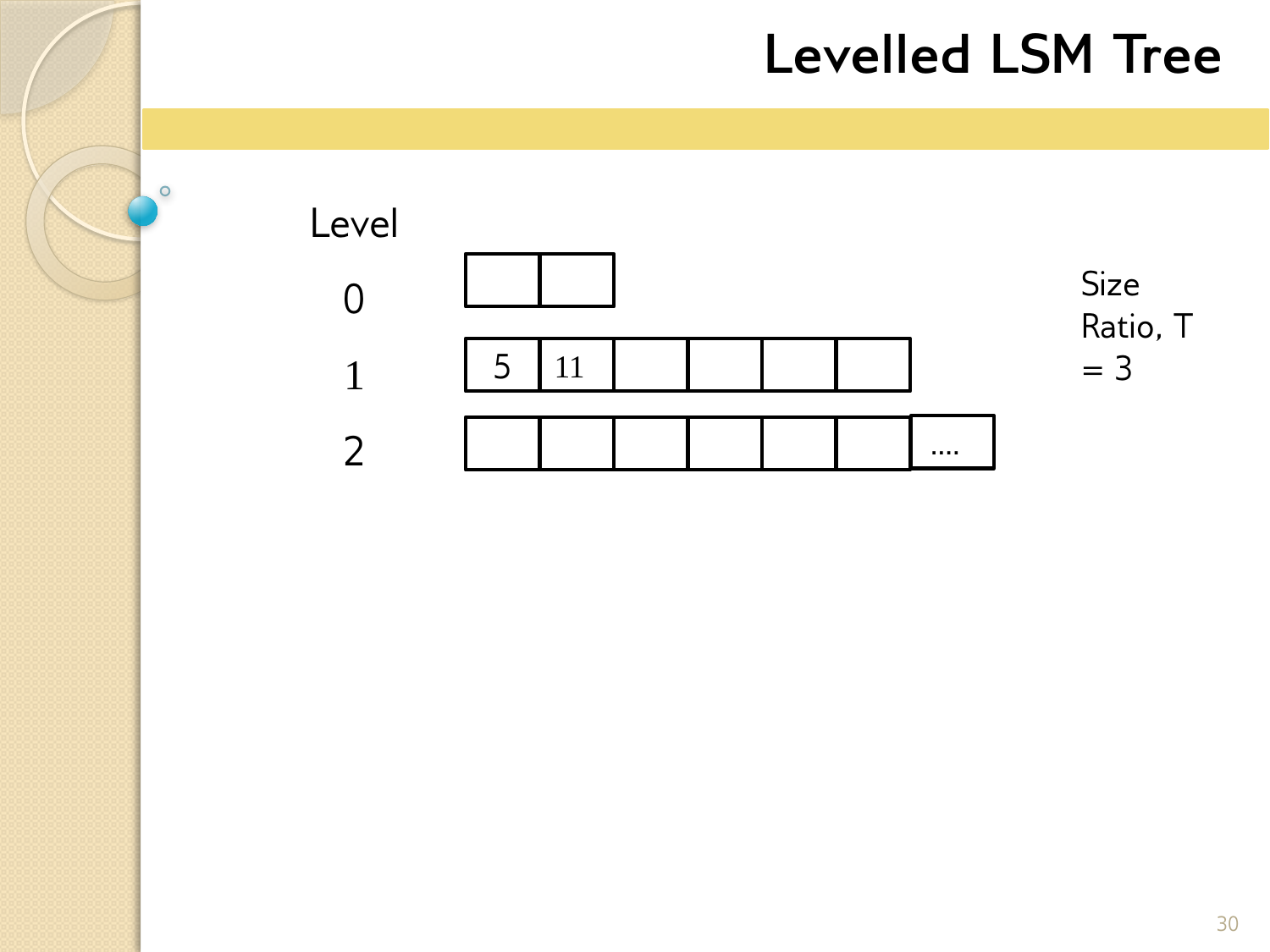

Levelled LSM Tree

Level
0
1
2
7

Size Ratio, T = 3
5
117
7
7
7
7
….7
7
7
7
7
7
7
30